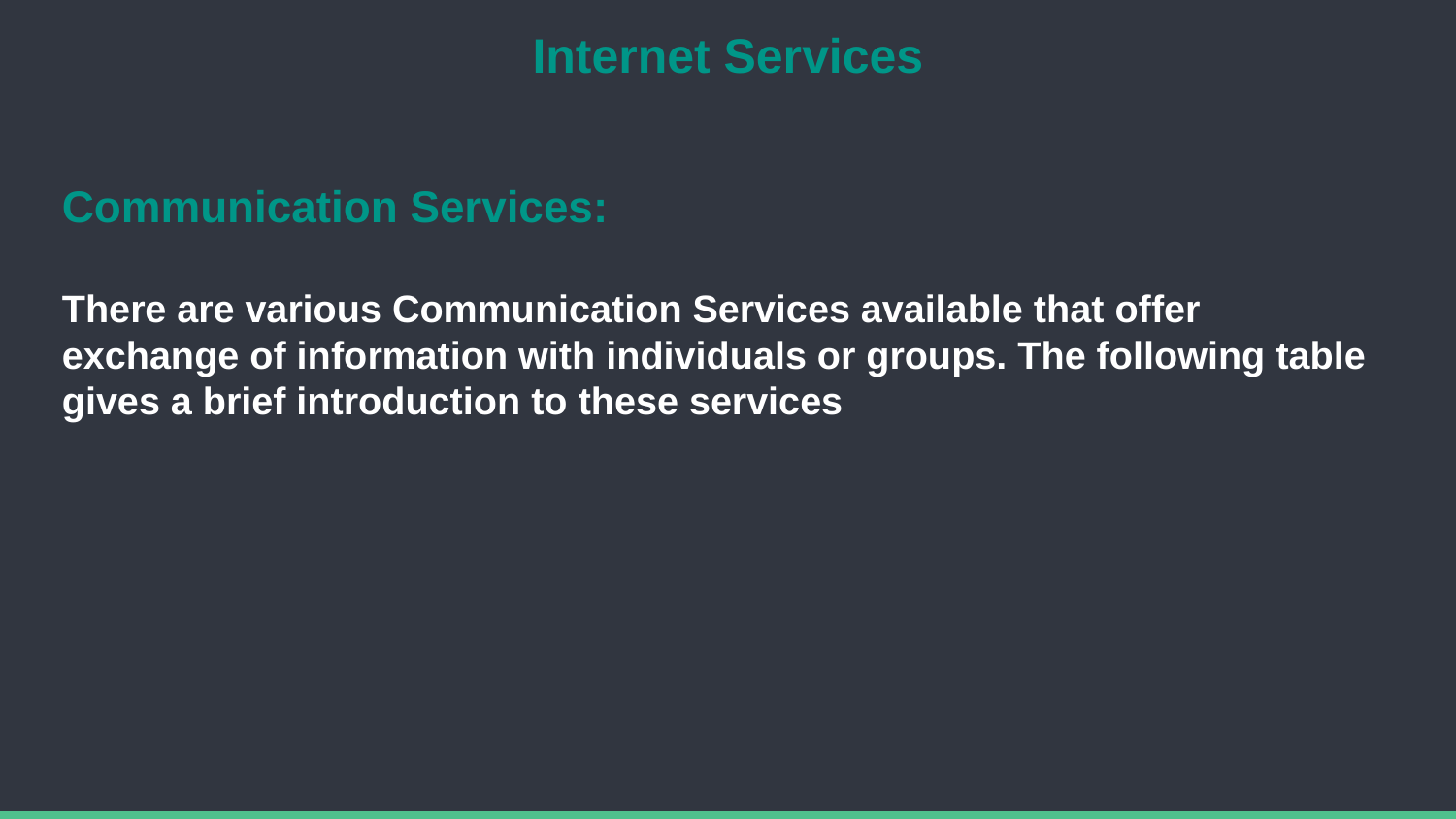

# Internet Services

Communication Services:

There are various Communication Services available that offer exchange of information with individuals or groups. The following table gives a brief introduction to these services